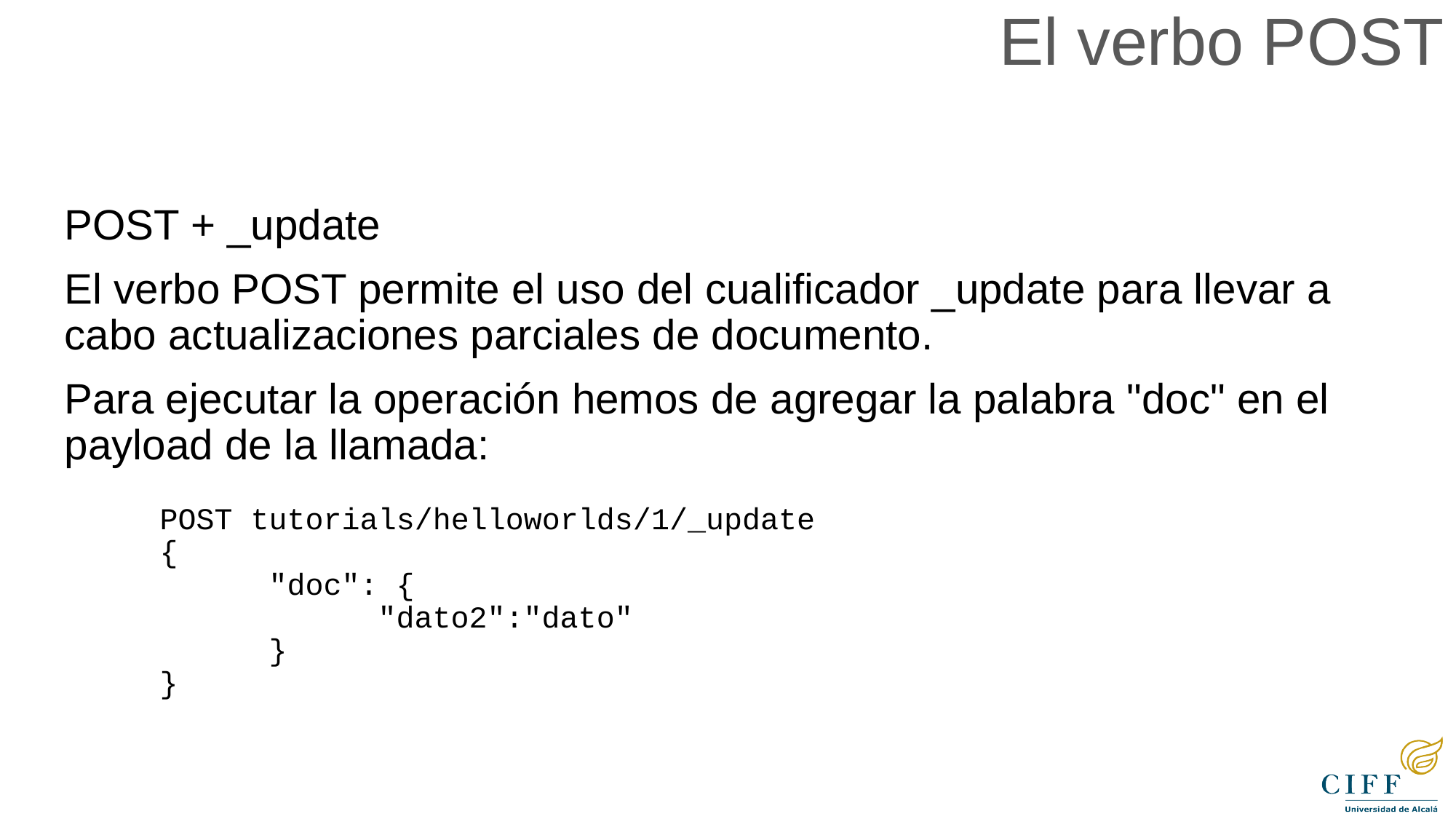

El verbo POST
POST + _update
El verbo POST permite el uso del cualificador _update para llevar a cabo actualizaciones parciales de documento.
Para ejecutar la operación hemos de agregar la palabra "doc" en el payload de la llamada:

POST tutorials/helloworlds/1/_update
{
	"doc": {
		"dato2":"dato"
	}
}